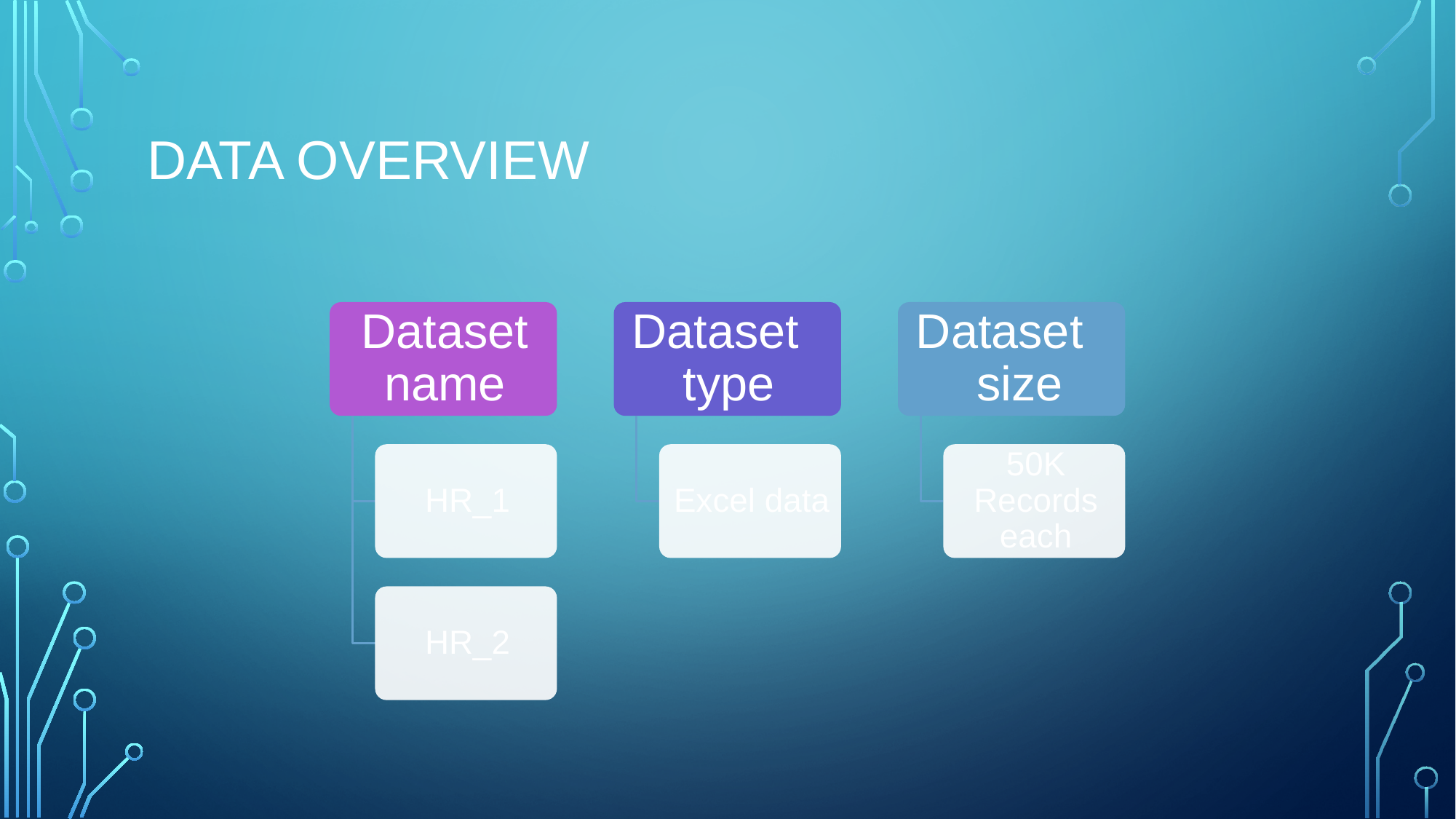

# Data overview

Dataset name
HR_1
HR_2
Dataset   type
Excel data
Dataset    size
50K Records each